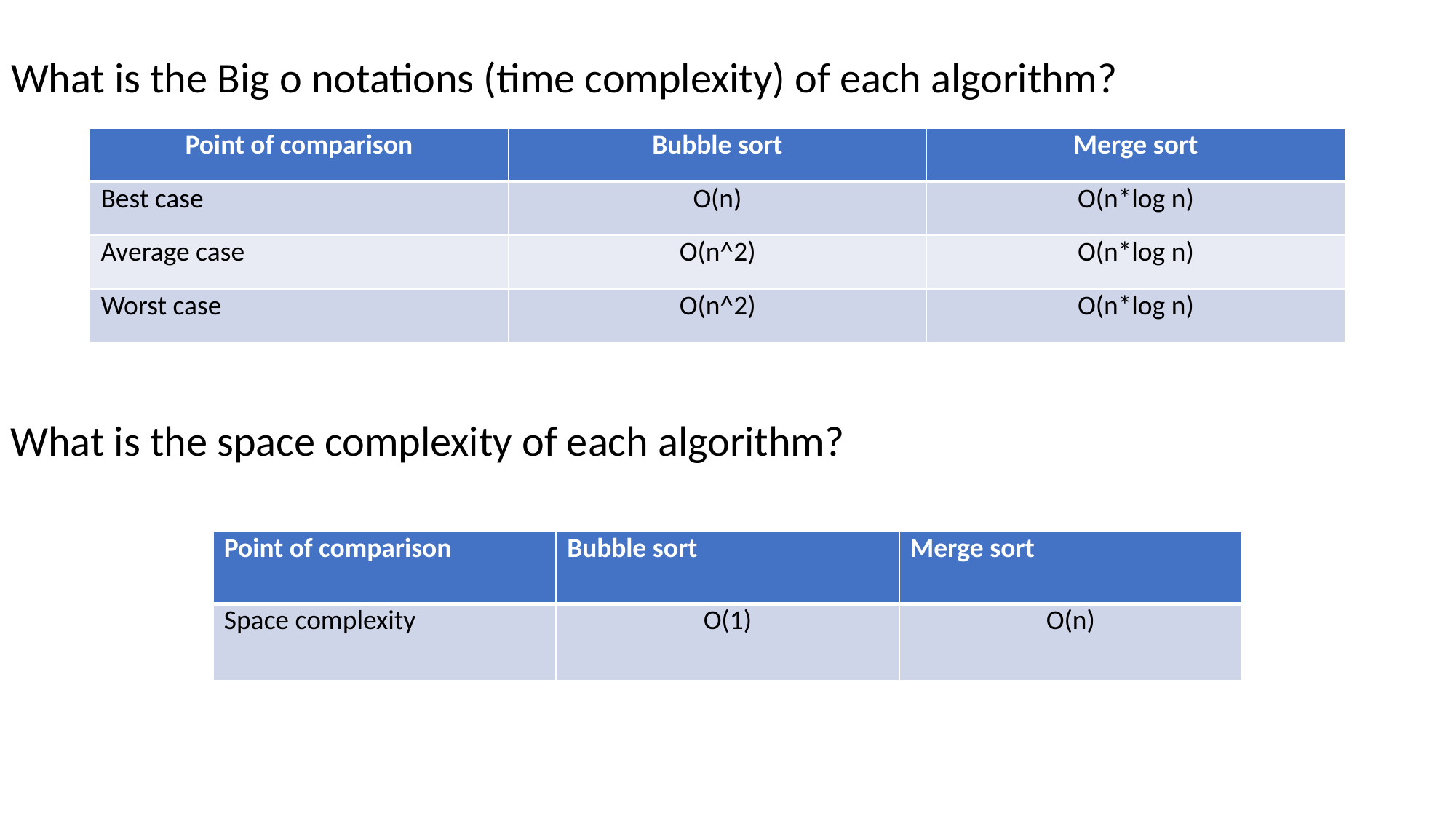

# What is the Big o notations (time complexity) of each algorithm?
| Point of comparison | Bubble sort | Merge sort |
| --- | --- | --- |
| Best case | O(n) | O(n\*log n) |
| Average case | O(n^2) | O(n\*log n) |
| Worst case | O(n^2) | O(n\*log n) |
What is the space complexity of each algorithm?
| Point of comparison | Bubble sort | Merge sort |
| --- | --- | --- |
| Space complexity | O(1) | O(n) |